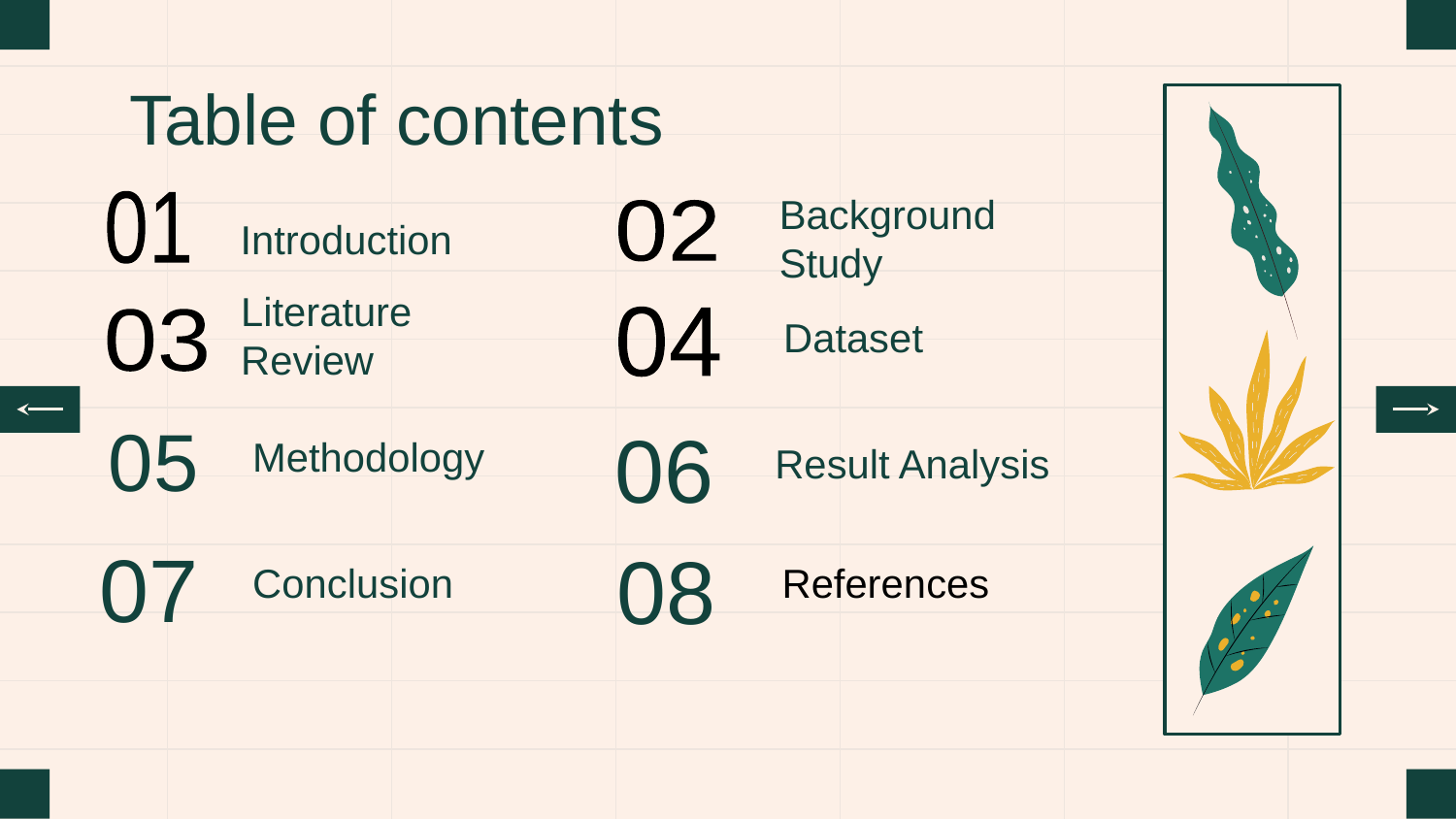

Table of contents

01
# Introduction
02
Background Study
Dataset
Literature Review
04
03

05
06
Methodology
Result Analysis

07
08
Conclusion
References